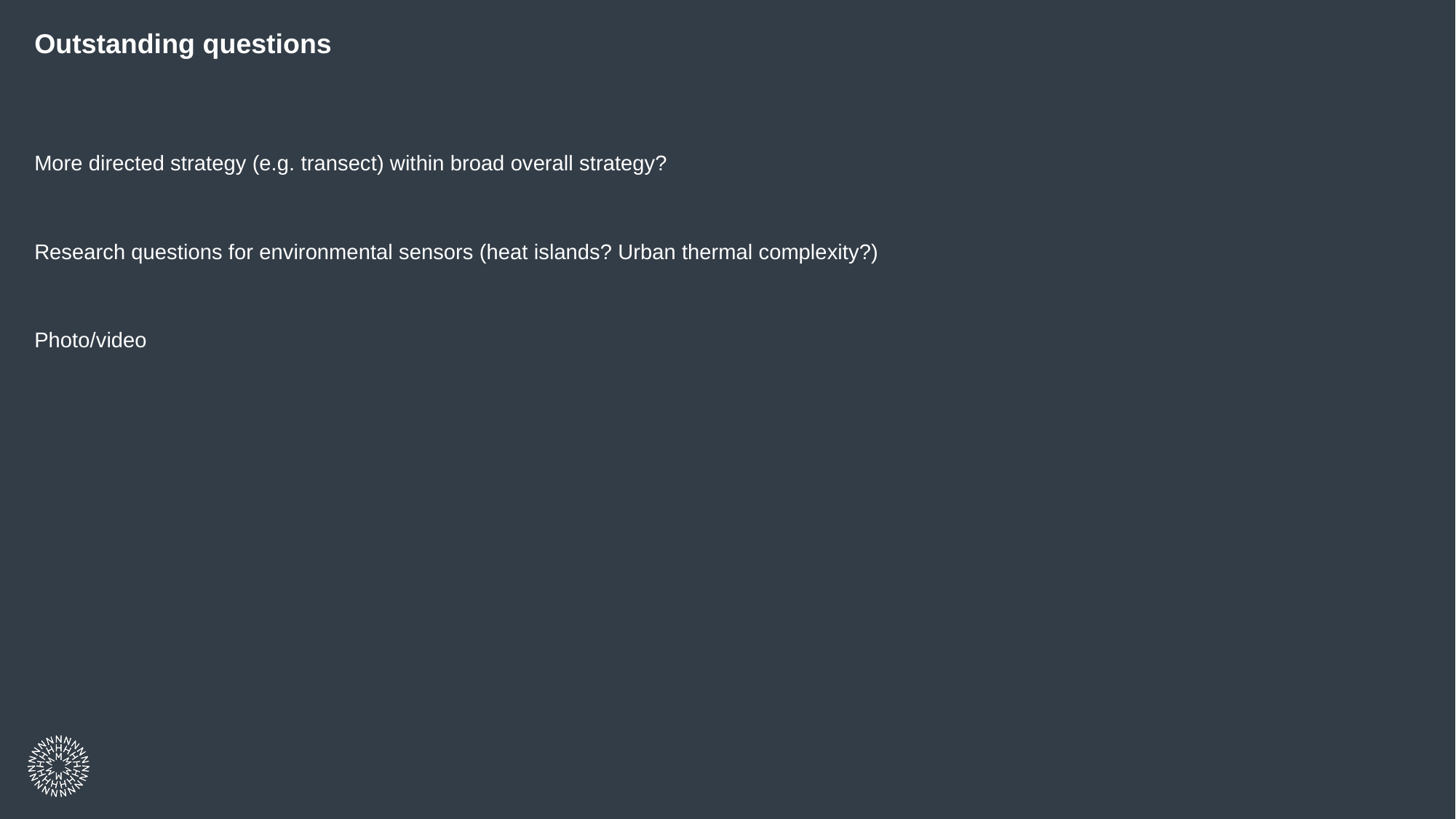

# Outstanding questions
More directed strategy (e.g. transect) within broad overall strategy?

Research questions for environmental sensors (heat islands? Urban thermal complexity?)

Photo/video